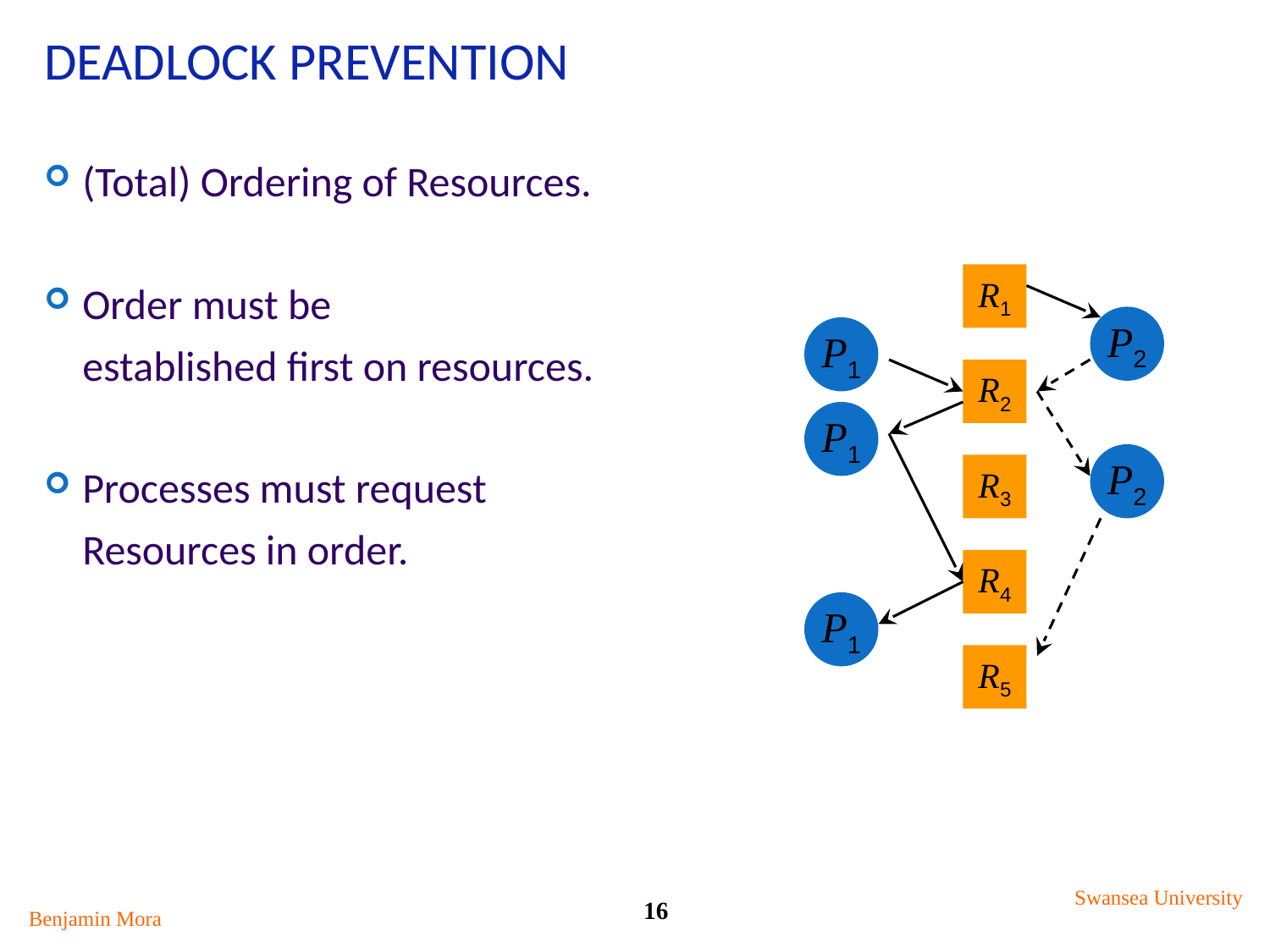

# Deadlock Prevention
(Total) Ordering of Resources.

Order must be
	established first on resources.

Processes must request
	Resources in order.
R1

P2
P1

R2

P1

P2
R3

R4

P1
R5
Swansea University
16
Benjamin Mora